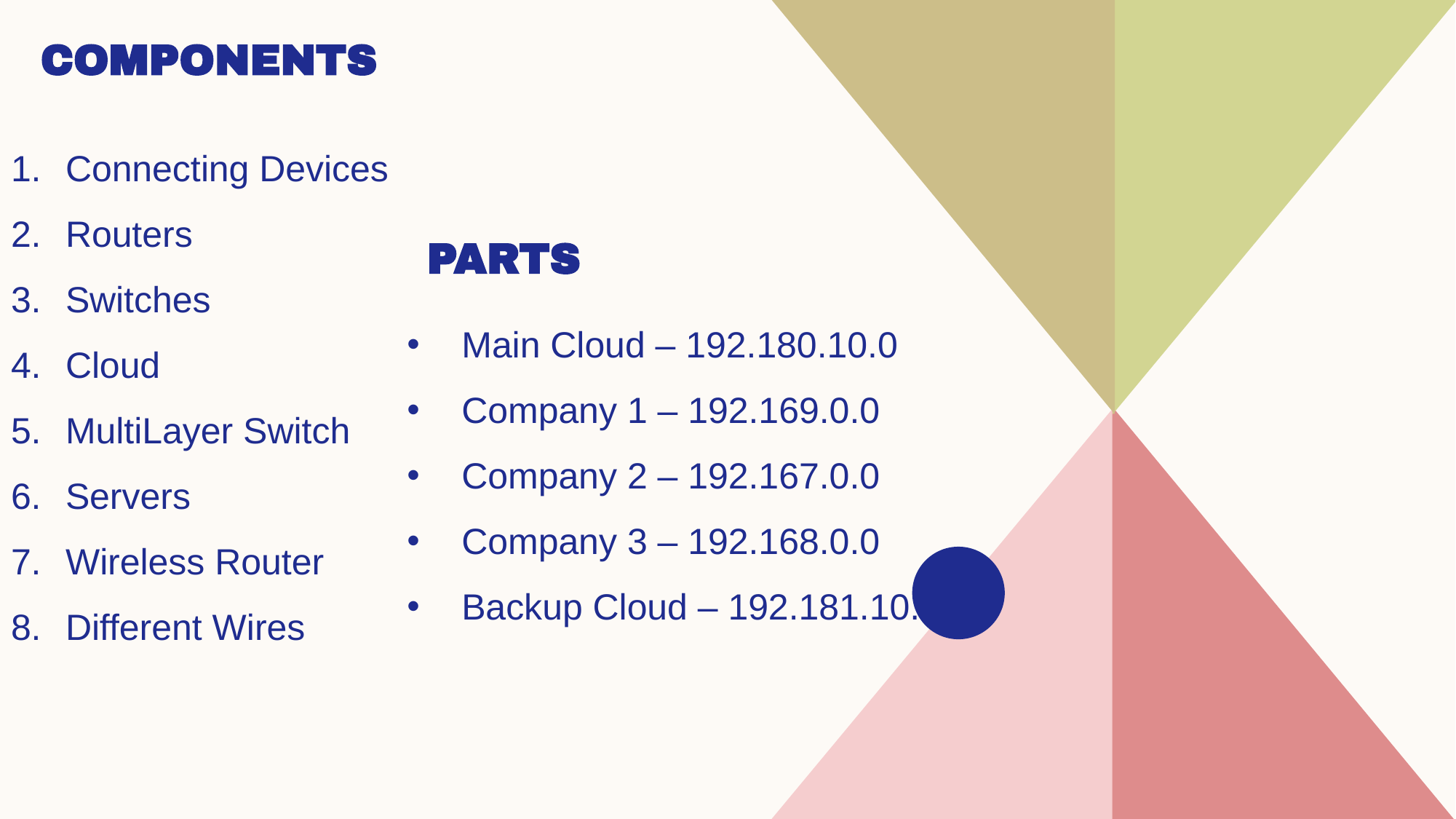

# Components
Connecting Devices
Routers
Switches
Cloud
MultiLayer Switch
Servers
Wireless Router
Different Wires
Parts

Main Cloud – 192.180.10.0
Company 1 – 192.169.0.0
Company 2 – 192.167.0.0
Company 3 – 192.168.0.0
Backup Cloud – 192.181.10.0